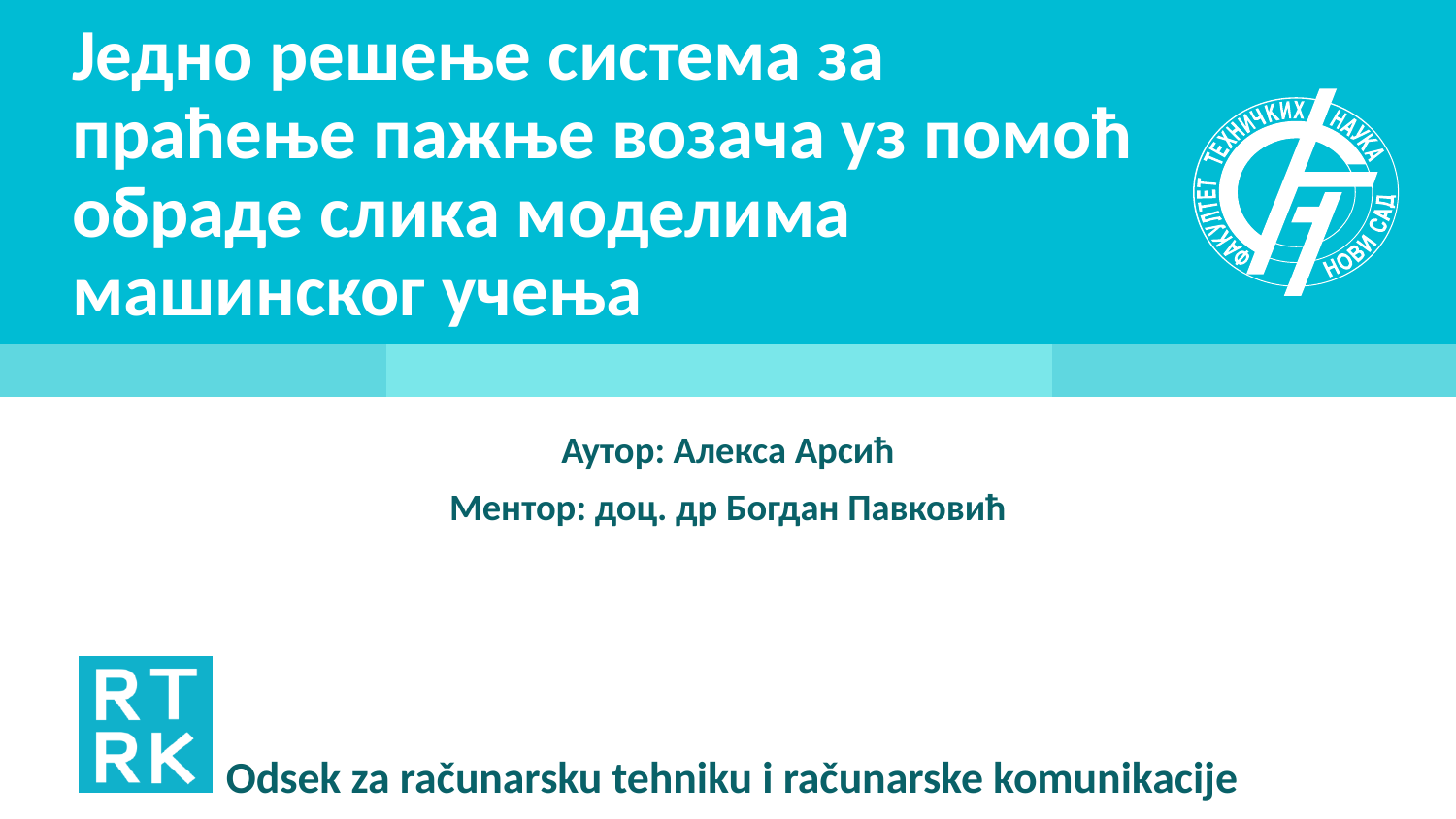

# Једно решење система за праћење пажње возача уз помоћ обраде слика моделима машинског учења
Аутор: Алекса Арсић
Ментор: доц. др Богдан Павковић